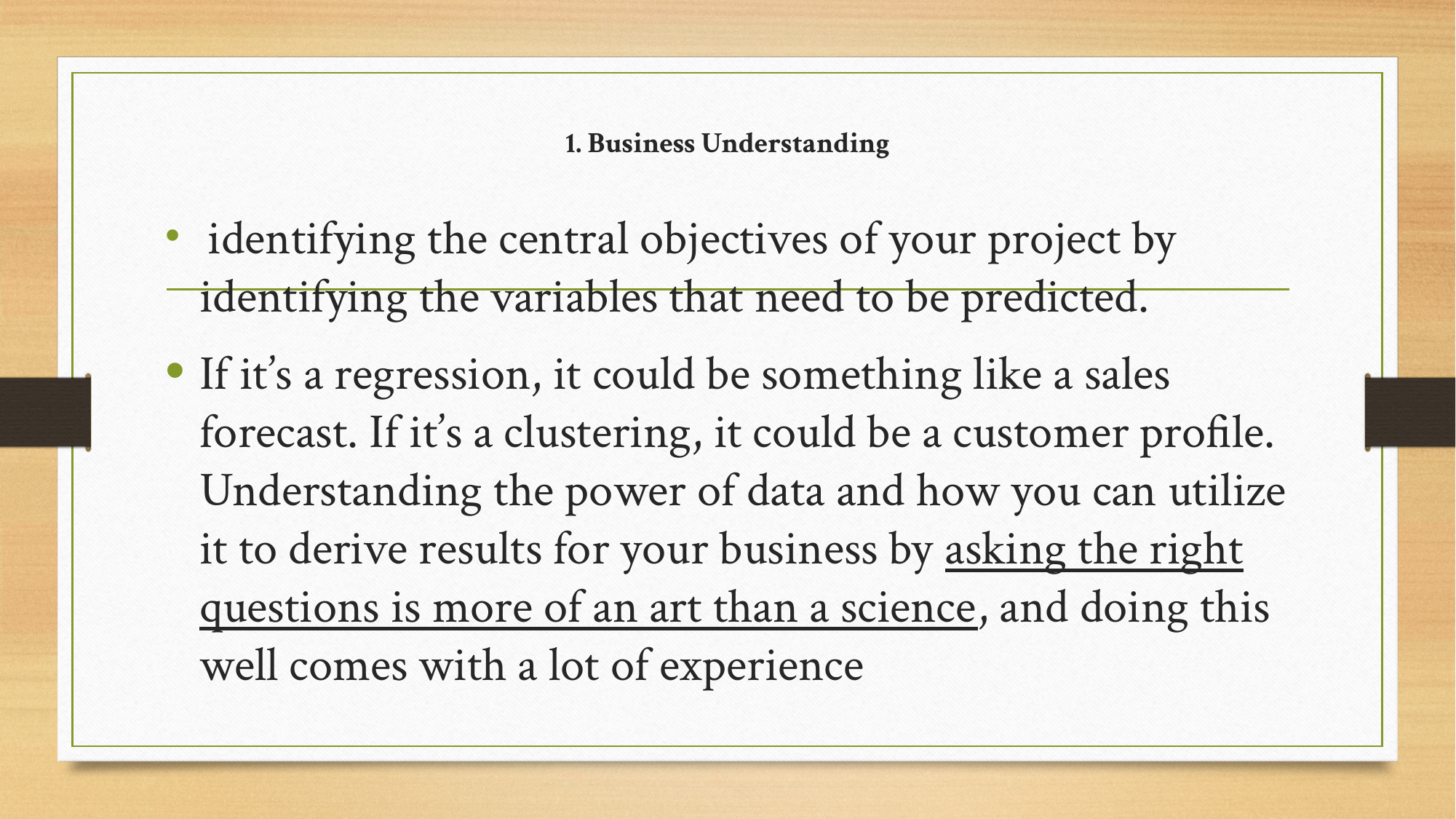

# 1. Business Understanding
 identifying the central objectives of your project by identifying the variables that need to be predicted.
If it’s a regression, it could be something like a sales forecast. If it’s a clustering, it could be a customer profile. Understanding the power of data and how you can utilize it to derive results for your business by asking the right questions is more of an art than a science, and doing this well comes with a lot of experience